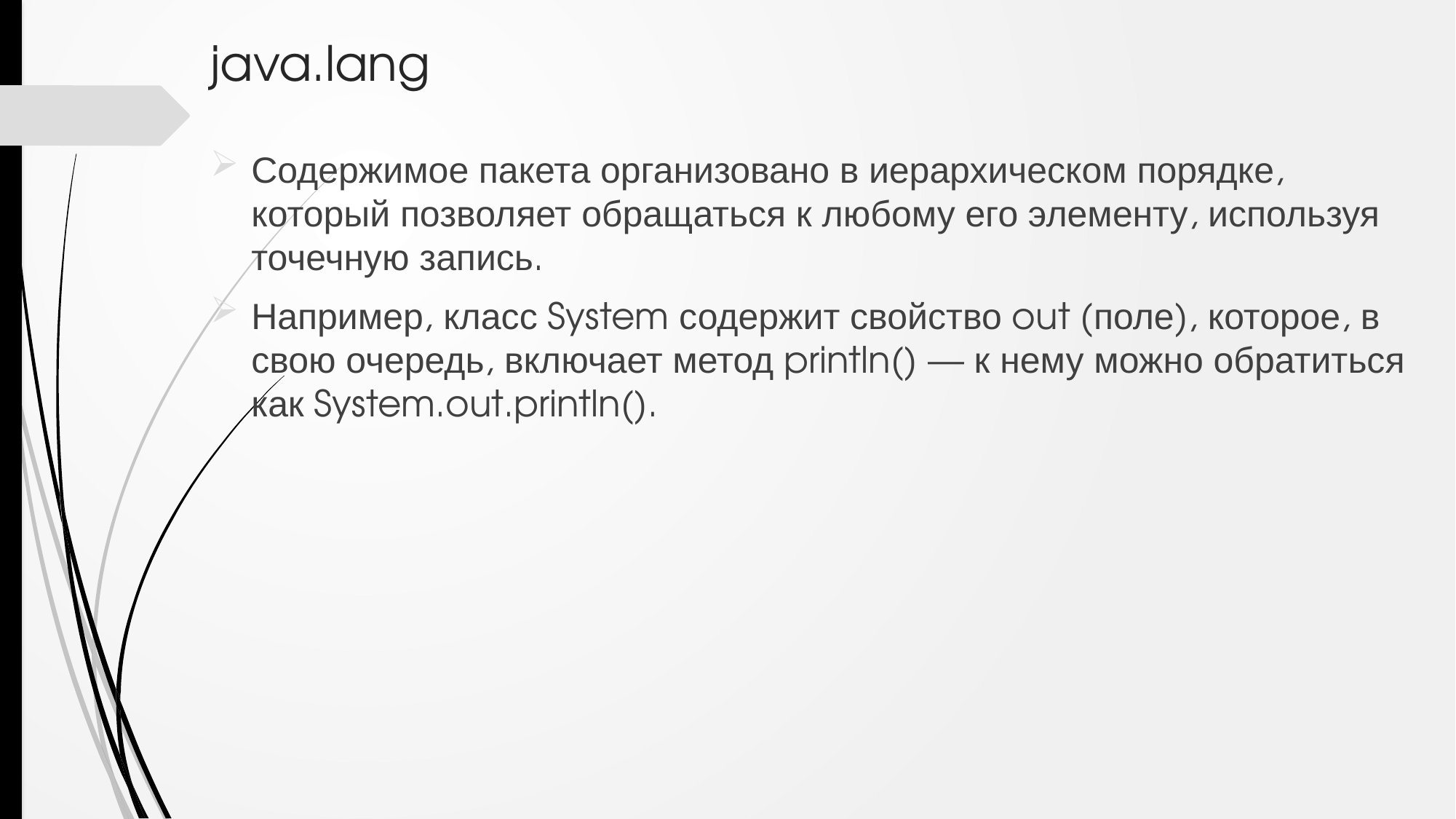

# java.lang
Содержимое пакета организовано в иерархическом порядке, который позволяет обращаться к любому его элементу, используя точечную запись.
Например, класс System содержит свойство out (поле), которое, в свою очередь, включает метод println() — к нему можно обратиться как System.out.println().